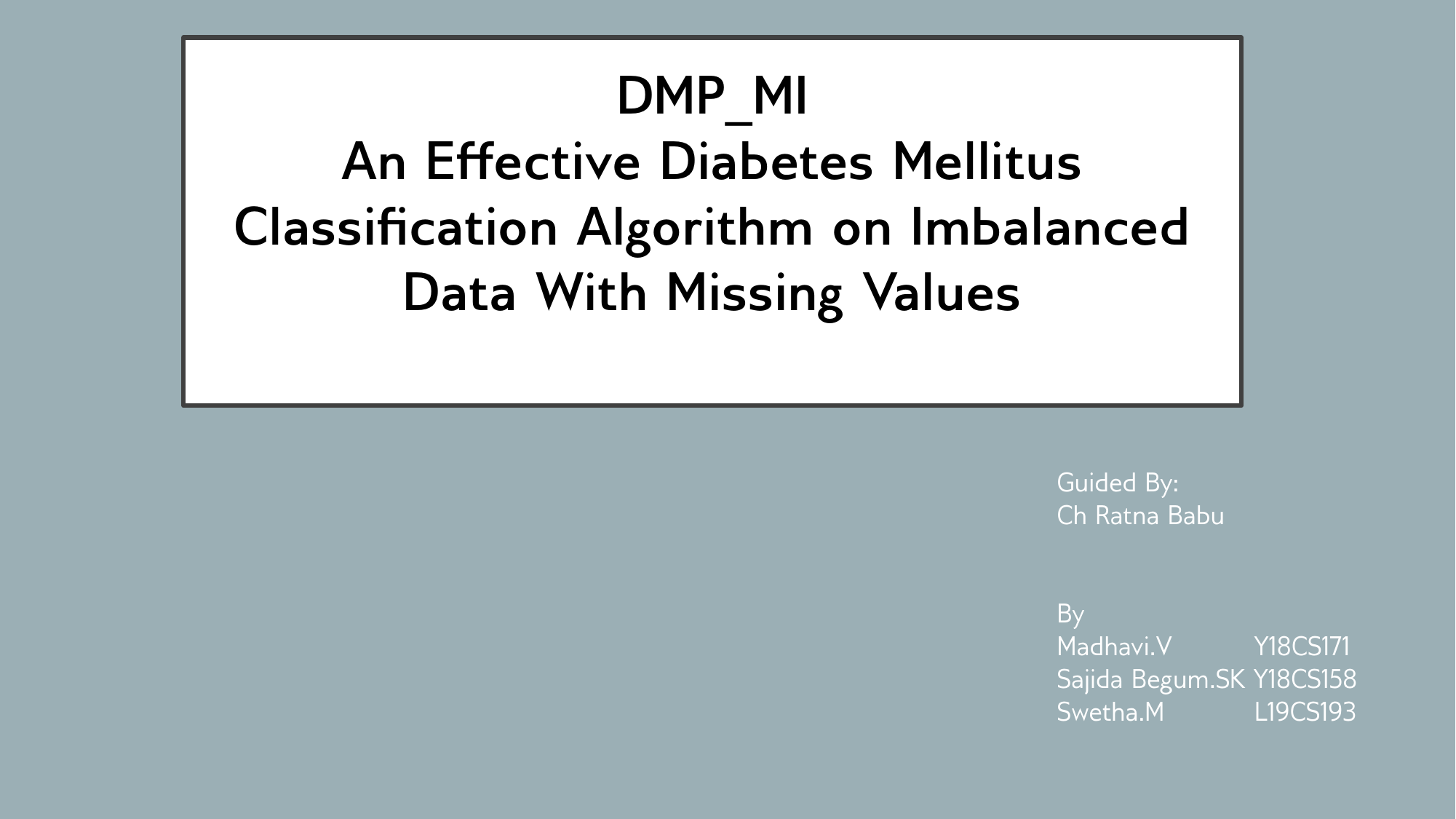

# DMP_MI
An Effective Diabetes Mellitus
Classification Algorithm on Imbalanced Data With Missing Values

Guided By:
Ch Ratna Babu

By
Madhavi.V          Y18CS171
Sajida Begum.SK Y18CS158
Swetha.M           L19CS193